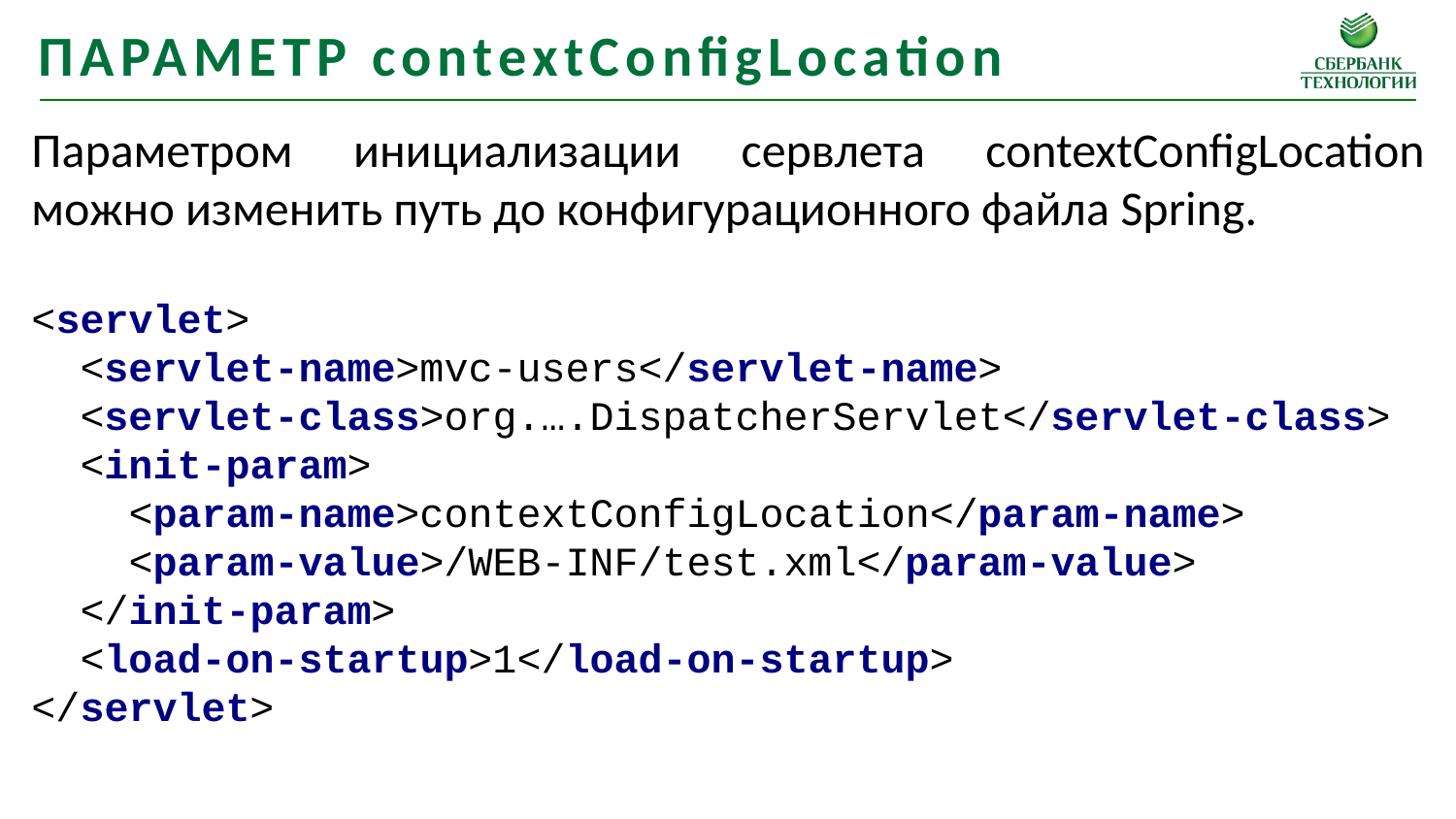

Параметр contextConfigLocation
Параметром инициализации сервлета contextConfigLocation можно изменить путь до конфигурационного файла Spring.

<servlet>
  <servlet-name>mvc-users</servlet-name>
  <servlet-class>org.….DispatcherServlet</servlet-class>
  <init-param>
    <param-name>contextConfigLocation</param-name>
    <param-value>/WEB-INF/test.xml</param-value>
  </init-param>
  <load-on-startup>1</load-on-startup>
</servlet>